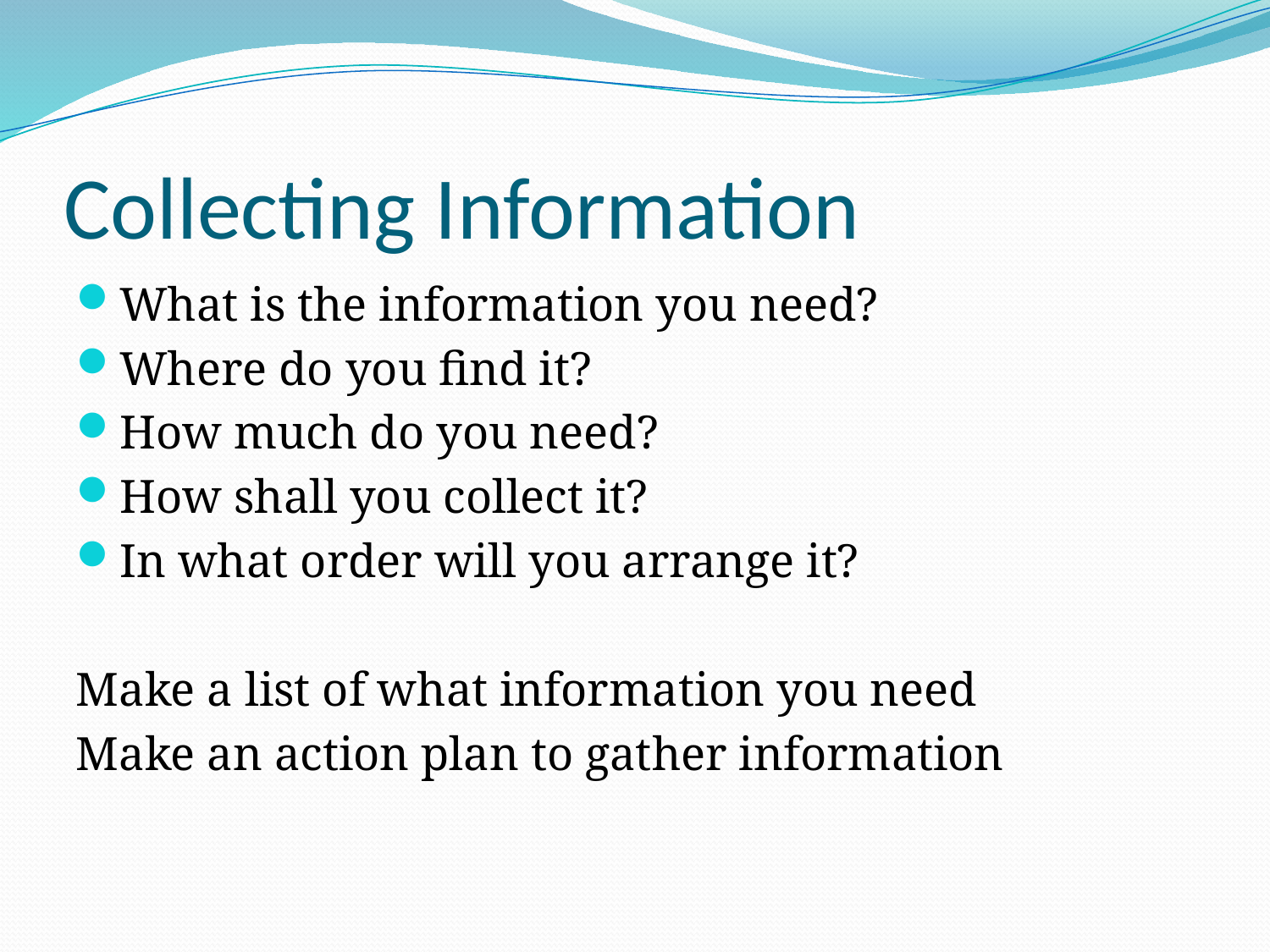

# Collecting Information
What is the information you need?
Where do you find it?
How much do you need?
How shall you collect it?
In what order will you arrange it?

Make a list of what information you need
Make an action plan to gather information